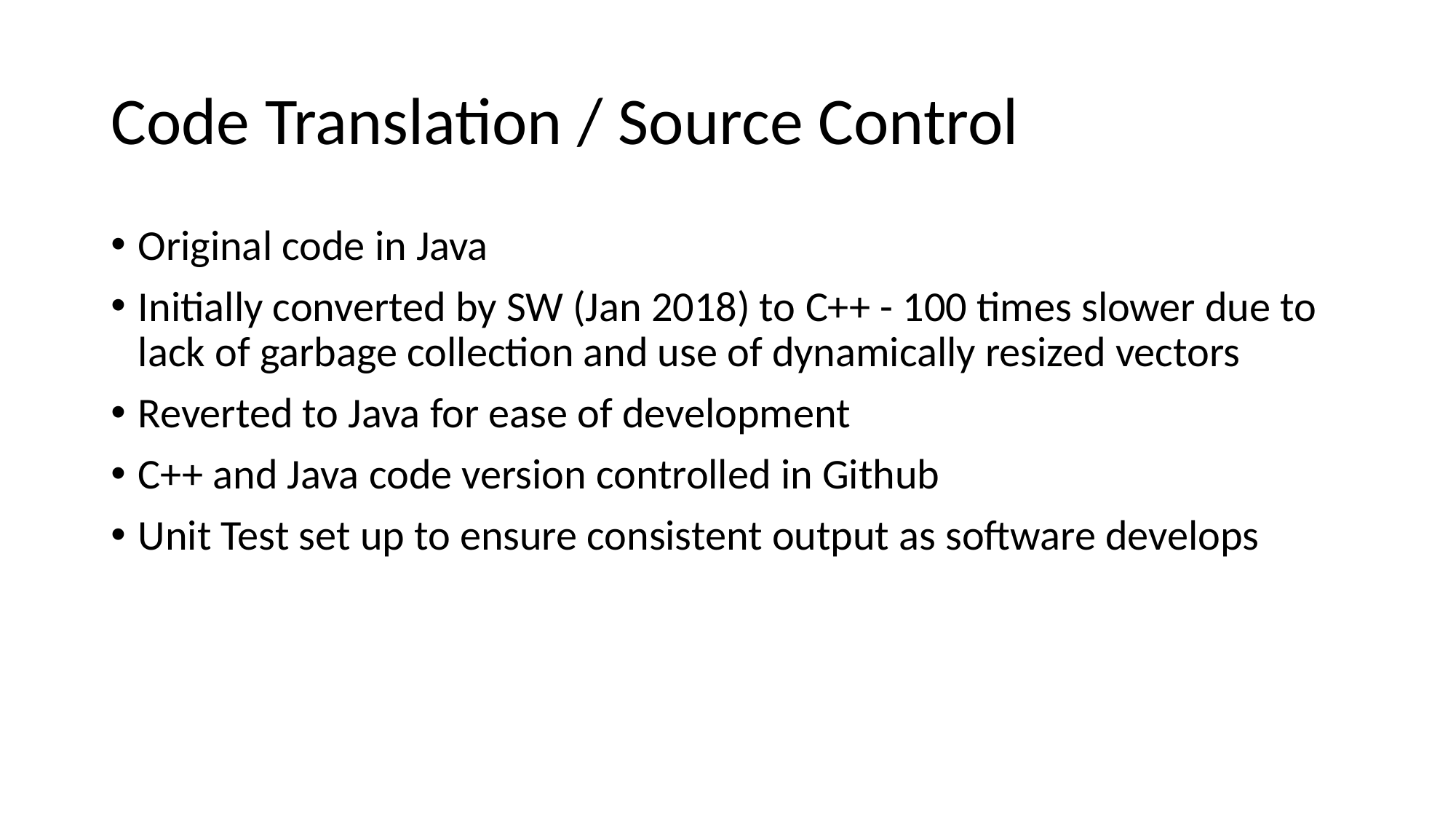

# Code Translation / Source Control
Original code in Java
Initially converted by SW (Jan 2018) to C++ - 100 times slower due to lack of garbage collection and use of dynamically resized vectors
Reverted to Java for ease of development
C++ and Java code version controlled in Github
Unit Test set up to ensure consistent output as software develops